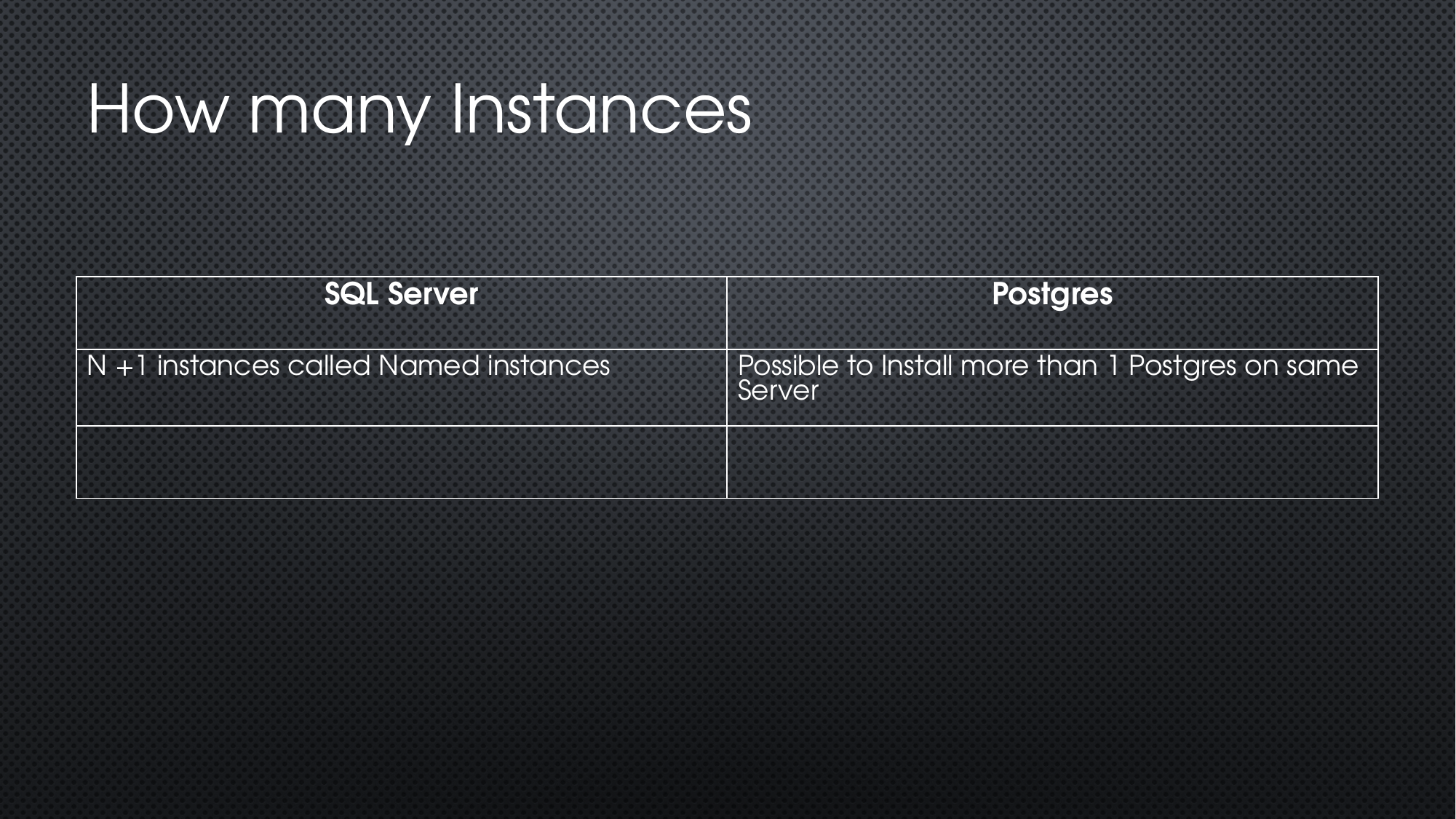

How many Instances
| SQL Server | Postgres |
| --- | --- |
| N +1 instances called Named instances | Possible to Install more than 1 Postgres on same Server |
|  |  |